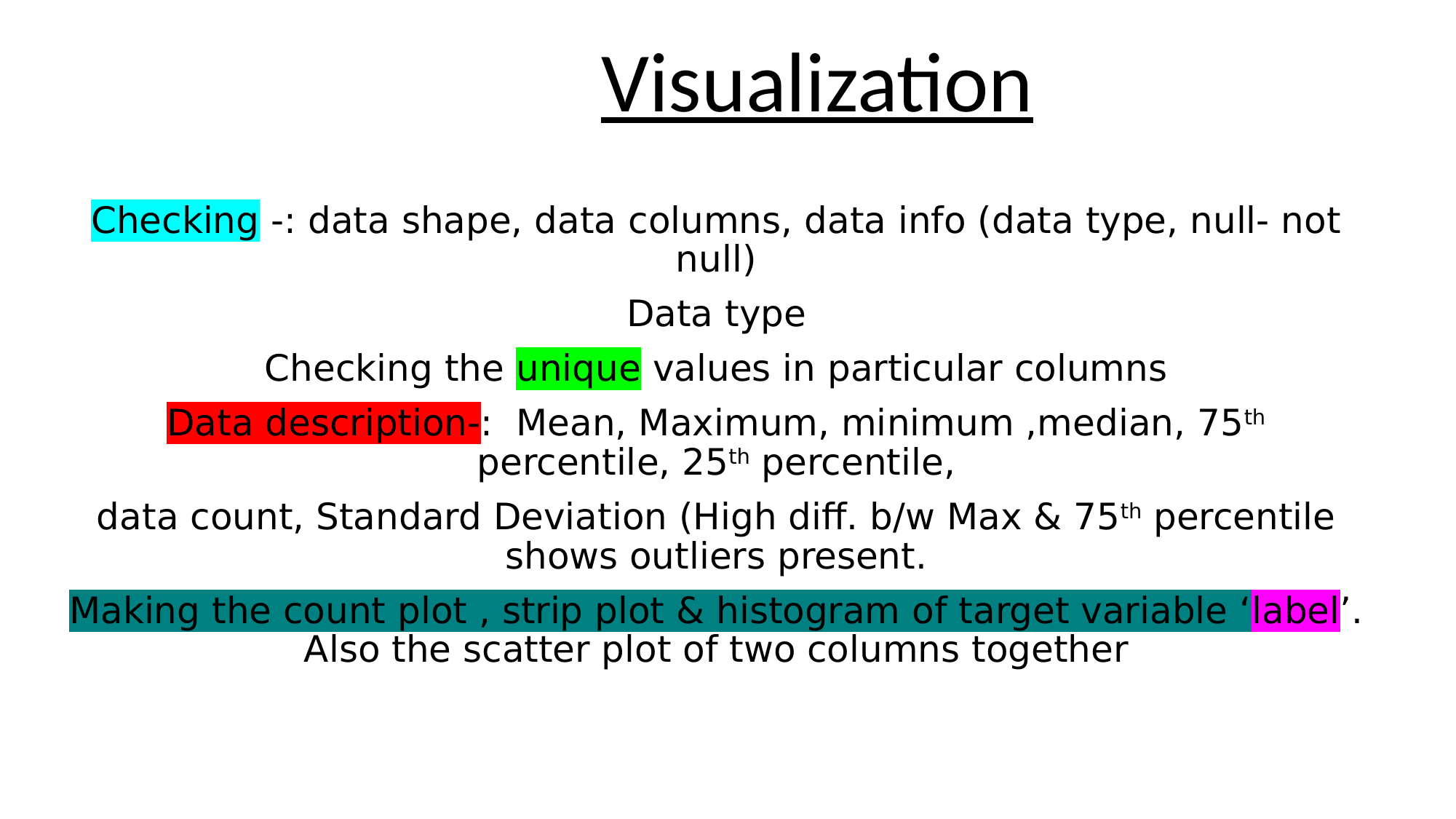

# Visualization
Checking -: data shape, data columns, data info (data type, null- not null)
Data type
Checking the unique values in particular columns
Data description-:  Mean, Maximum, minimum ,median, 75th percentile, 25th percentile,
data count, Standard Deviation (High diff. b/w Max & 75th percentile shows outliers present.
Making the count plot , strip plot & histogram of target variable ‘label’. Also the scatter plot of two columns together